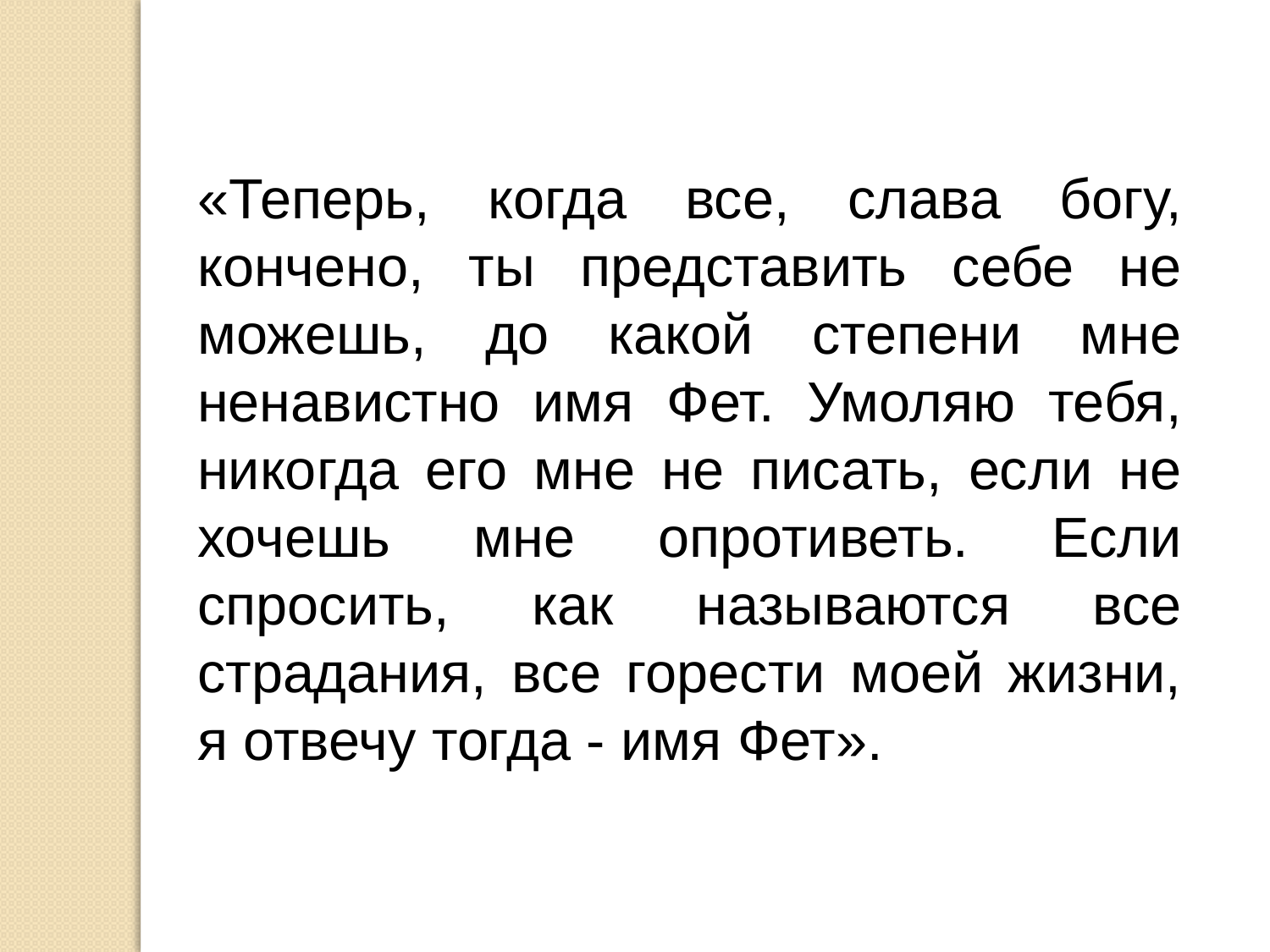

«Теперь, когда все, слава богу, кончено, ты представить себе не можешь, до какой степени мне ненавистно имя Фет. Умоляю тебя, никогда его мне не писать, если не хочешь мне опротиветь. Если спросить, как называются все страдания, все горести моей жизни, я отвечу тогда - имя Фет».